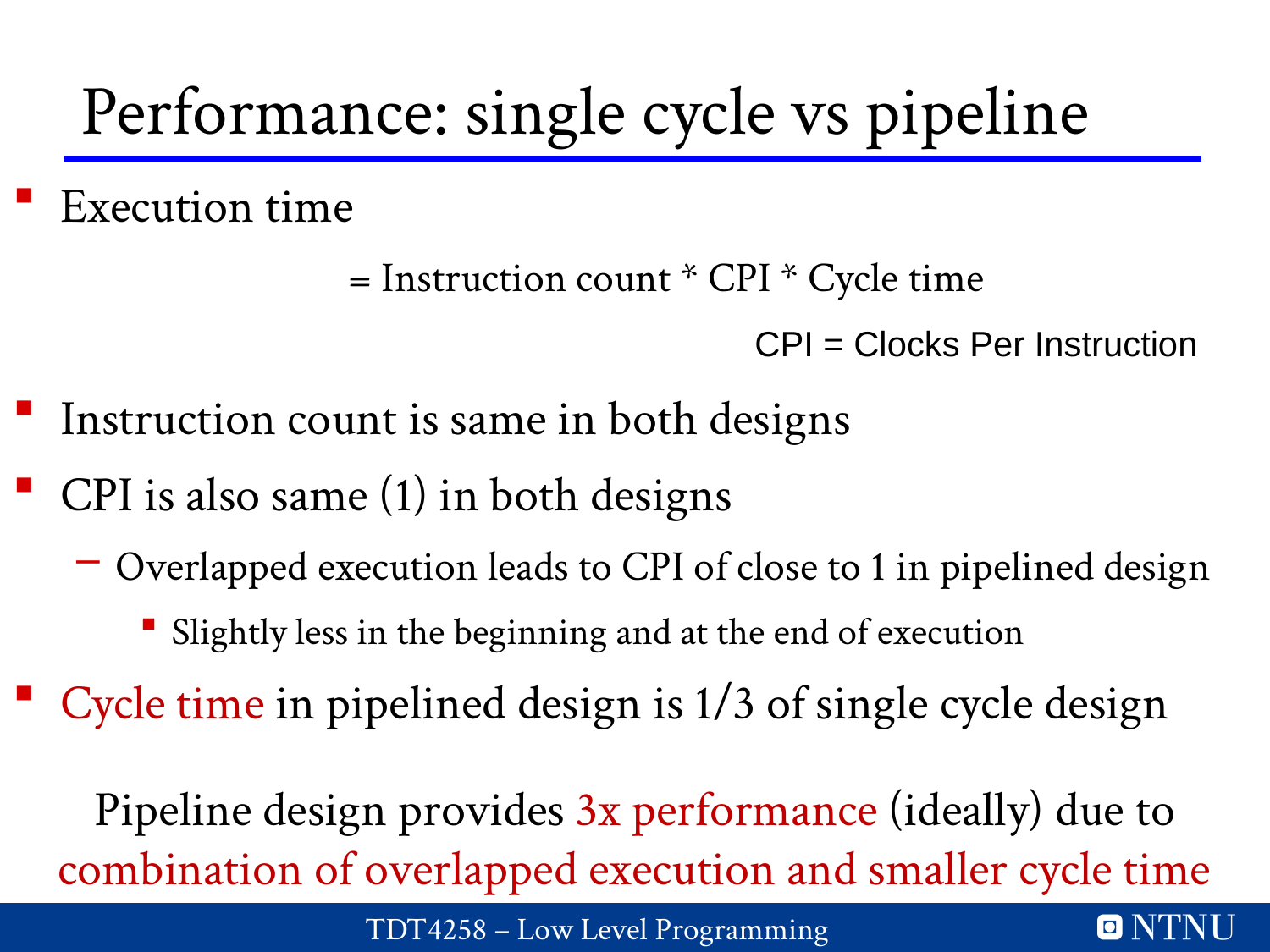

Performance: single cycle vs pipeline
Execution time
= Instruction count * CPI * Cycle time

Instruction count is same in both designs
CPI is also same (1) in both designs
Overlapped execution leads to CPI of close to 1 in pipelined design
Slightly less in the beginning and at the end of execution
Cycle time in pipelined design is 1/3 of single cycle design

Pipeline design provides 3x performance (ideally) due to combination of overlapped execution and smaller cycle time
CPI = Clocks Per Instruction